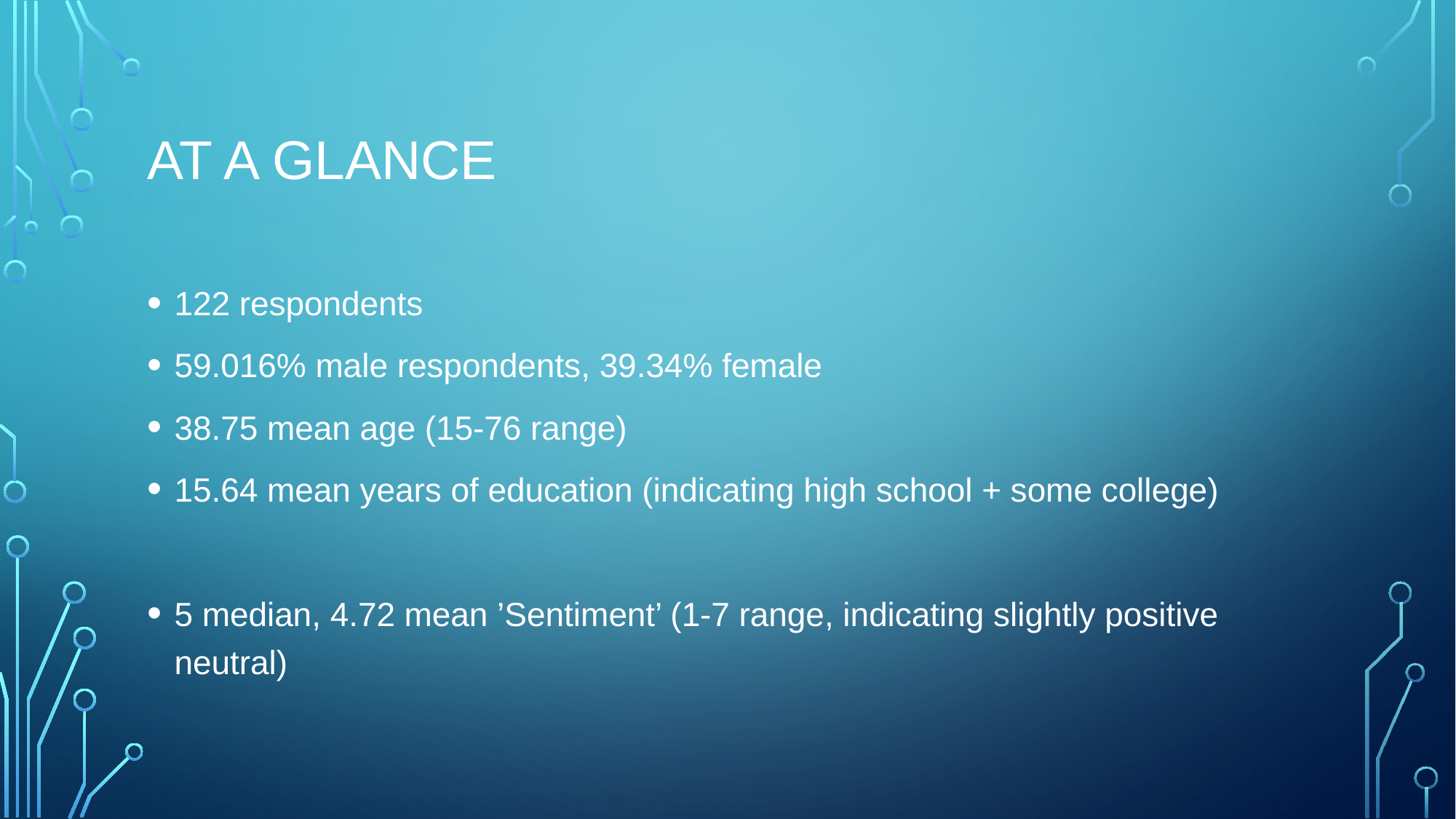

# At A glance
122 respondents
59.016% male respondents, 39.34% female
38.75 mean age (15-76 range)
15.64 mean years of education (indicating high school + some college)

5 median, 4.72 mean ’Sentiment’ (1-7 range, indicating slightly positive neutral)